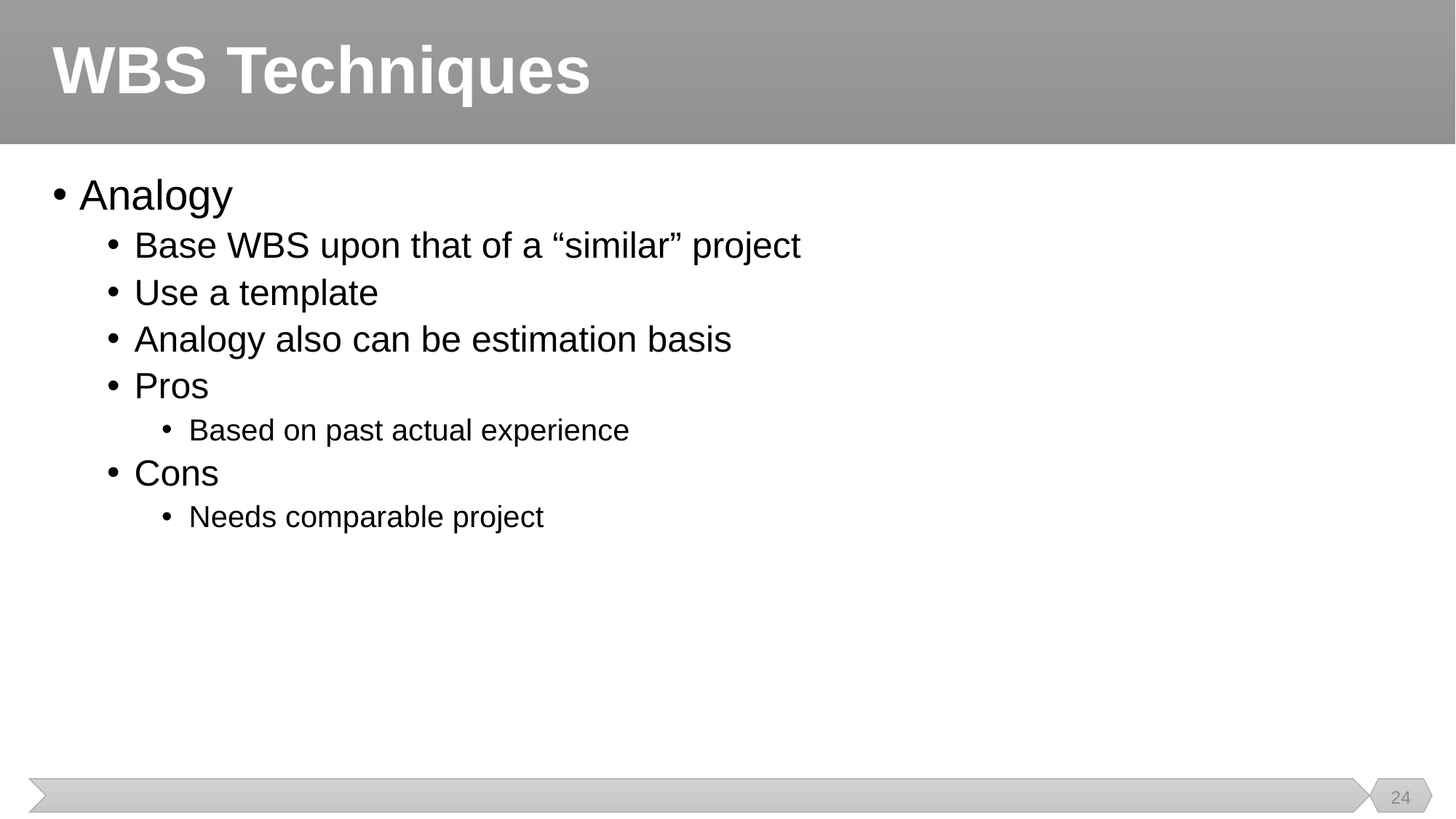

# WBS Techniques
Analogy
Base WBS upon that of a “similar” project
Use a template
Analogy also can be estimation basis
Pros
Based on past actual experience
Cons
Needs comparable project
24